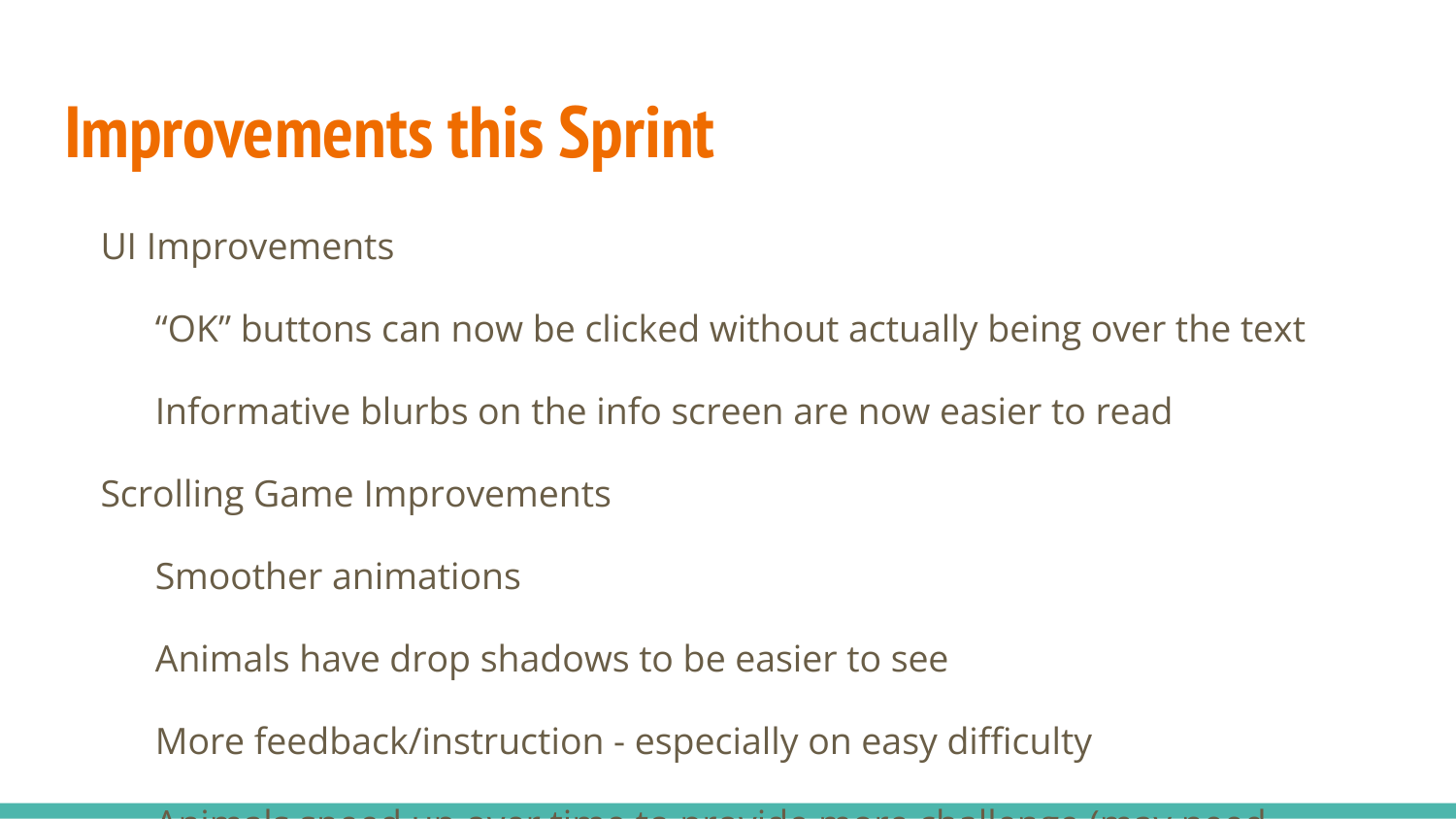

# Improvements this Sprint
UI Improvements
“OK” buttons can now be clicked without actually being over the text
Informative blurbs on the info screen are now easier to read
Scrolling Game Improvements
Smoother animations
Animals have drop shadows to be easier to see
More feedback/instruction - especially on easy difficulty
Animals speed up over time to provide more challenge (may need adjusting)
Animals now appear on postgame screen with their info text